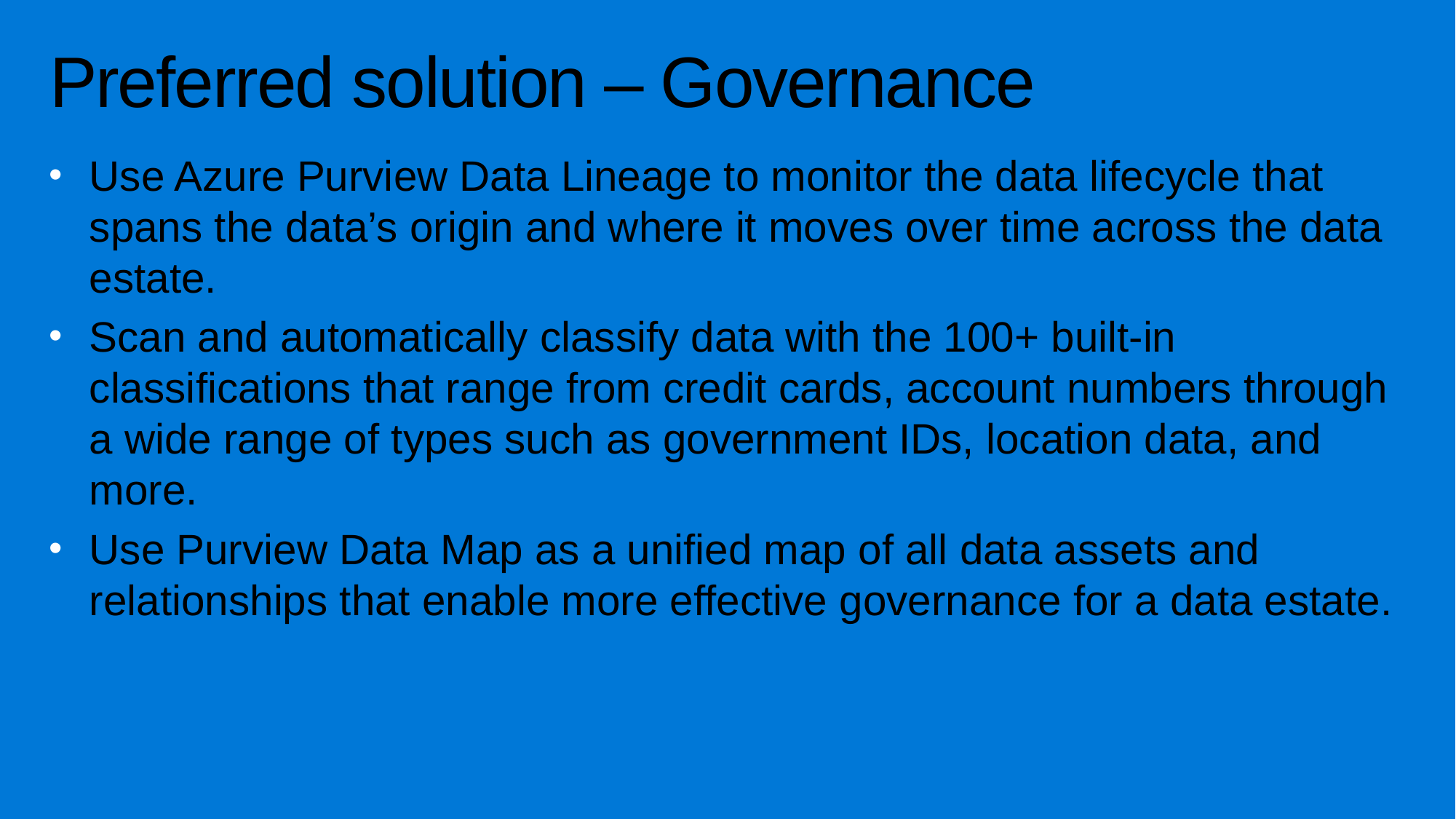

# Preferred solution – Governance
Use Azure Purview Data Lineage to monitor the data lifecycle that spans the data’s origin and where it moves over time across the data estate.
Scan and automatically classify data with the 100+ built-in classifications that range from credit cards, account numbers through a wide range of types such as government IDs, location data, and more.
Use Purview Data Map as a unified map of all data assets and relationships that enable more effective governance for a data estate.